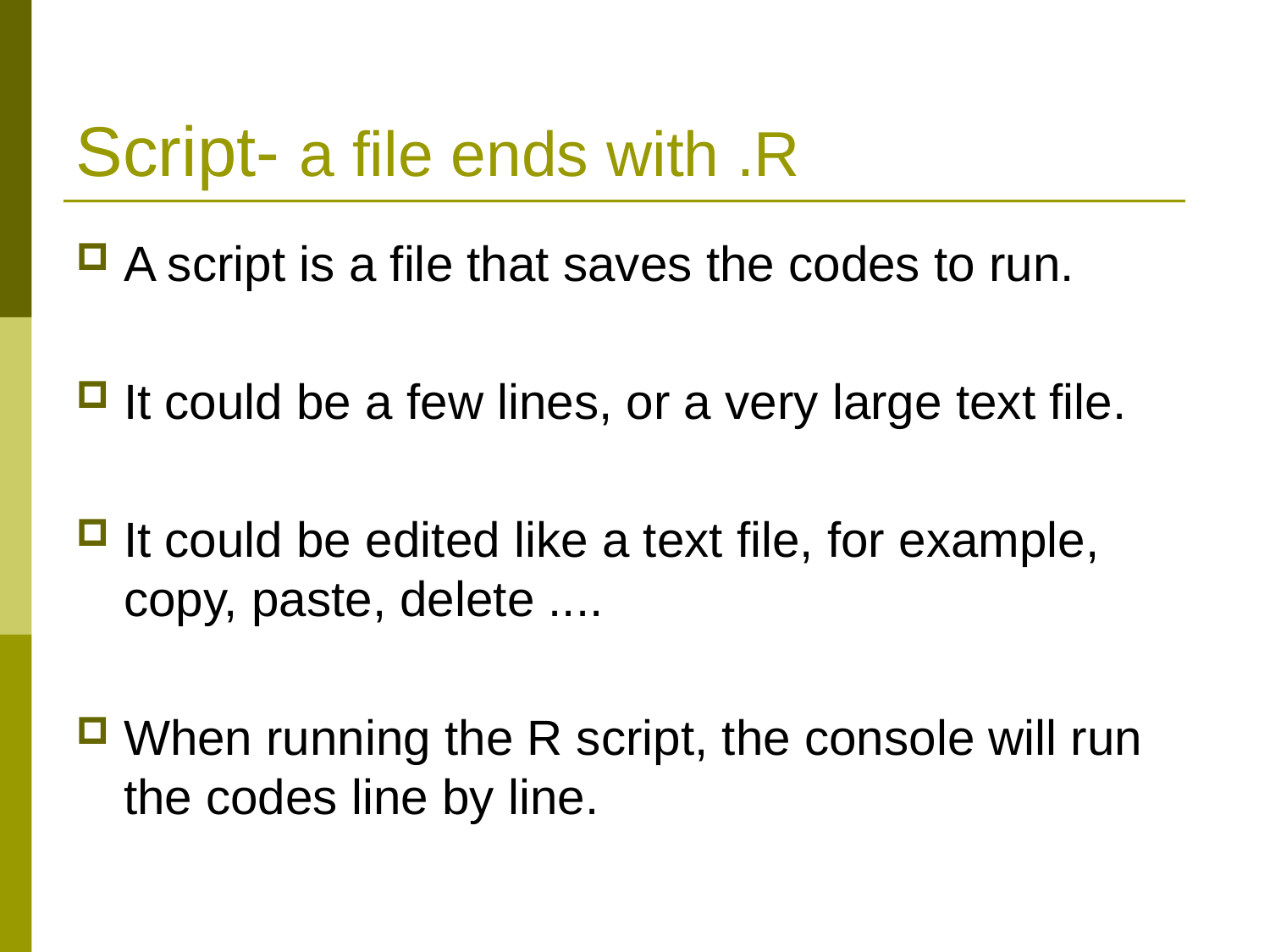

# Script- a file ends with .R

A script is a file that saves the codes to run.

It could be a few lines, or a very large text file.

It could be edited like a text file, for example, copy, paste, delete ....

When running the R script, the console will run the codes line by line.